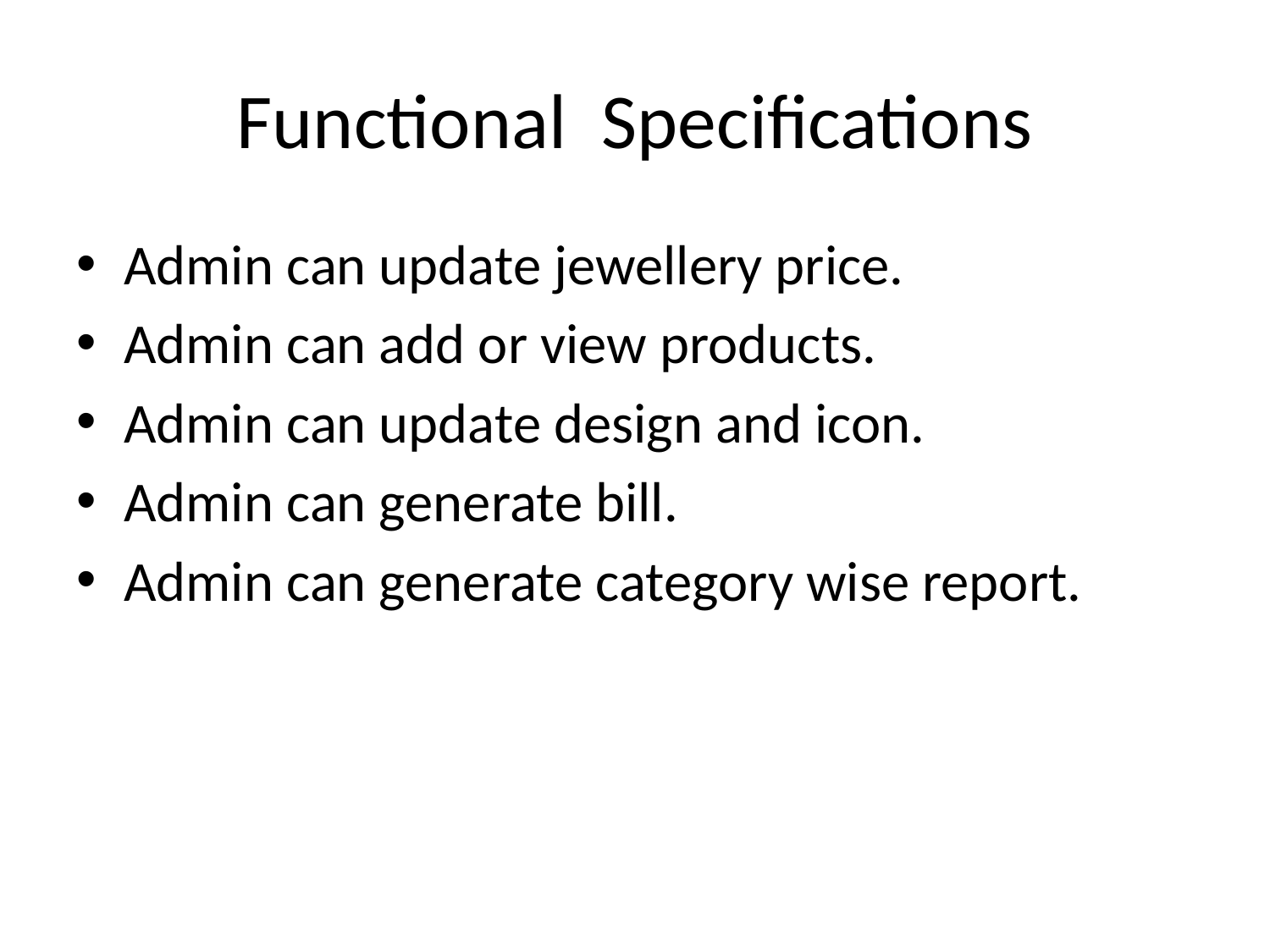

# Functional  Specifications
Admin can update jewellery price.
Admin can add or view products.
Admin can update design and icon.
Admin can generate bill.
Admin can generate category wise report.